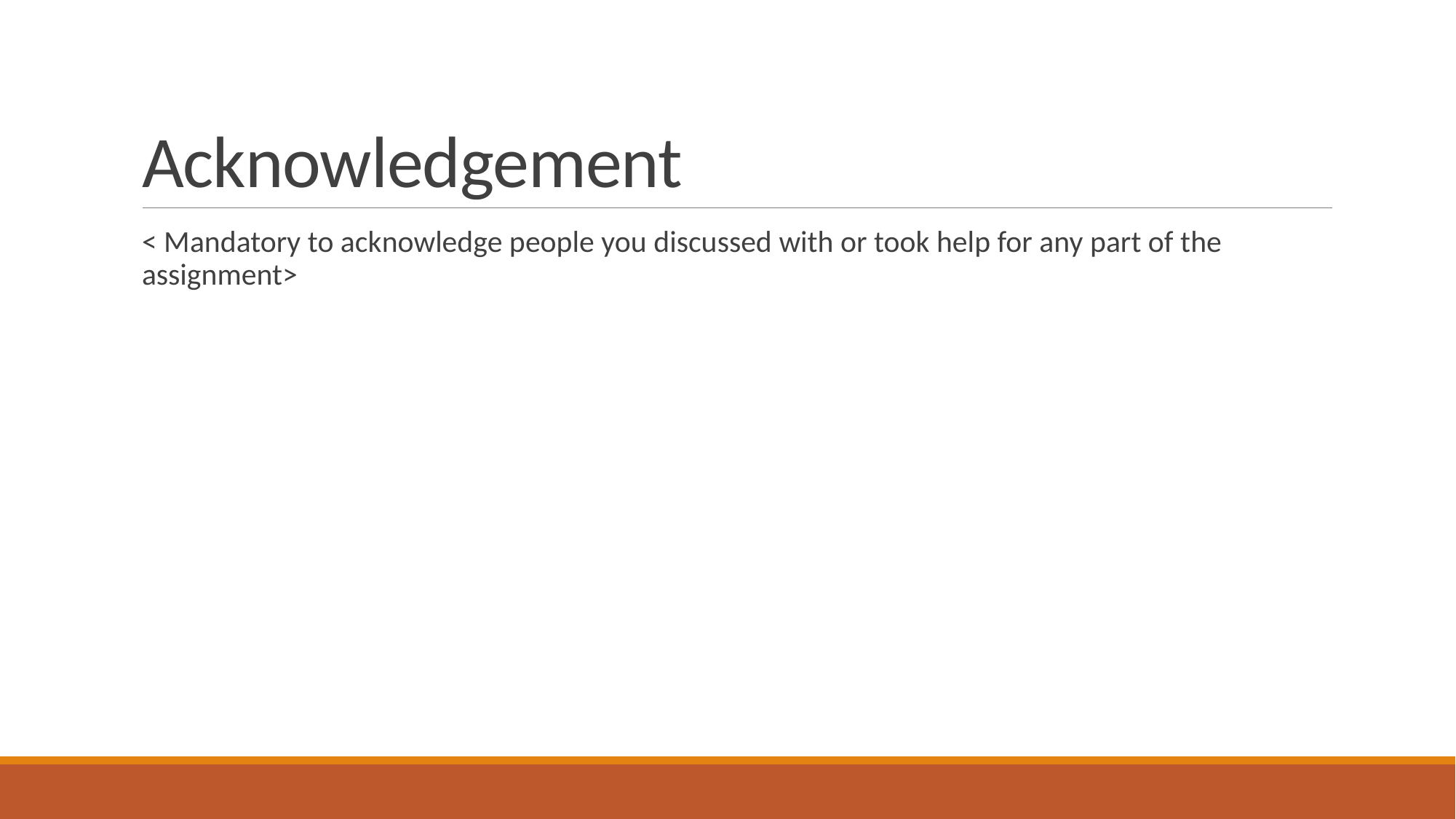

# Acknowledgement
< Mandatory to acknowledge people you discussed with or took help for any part of the assignment>